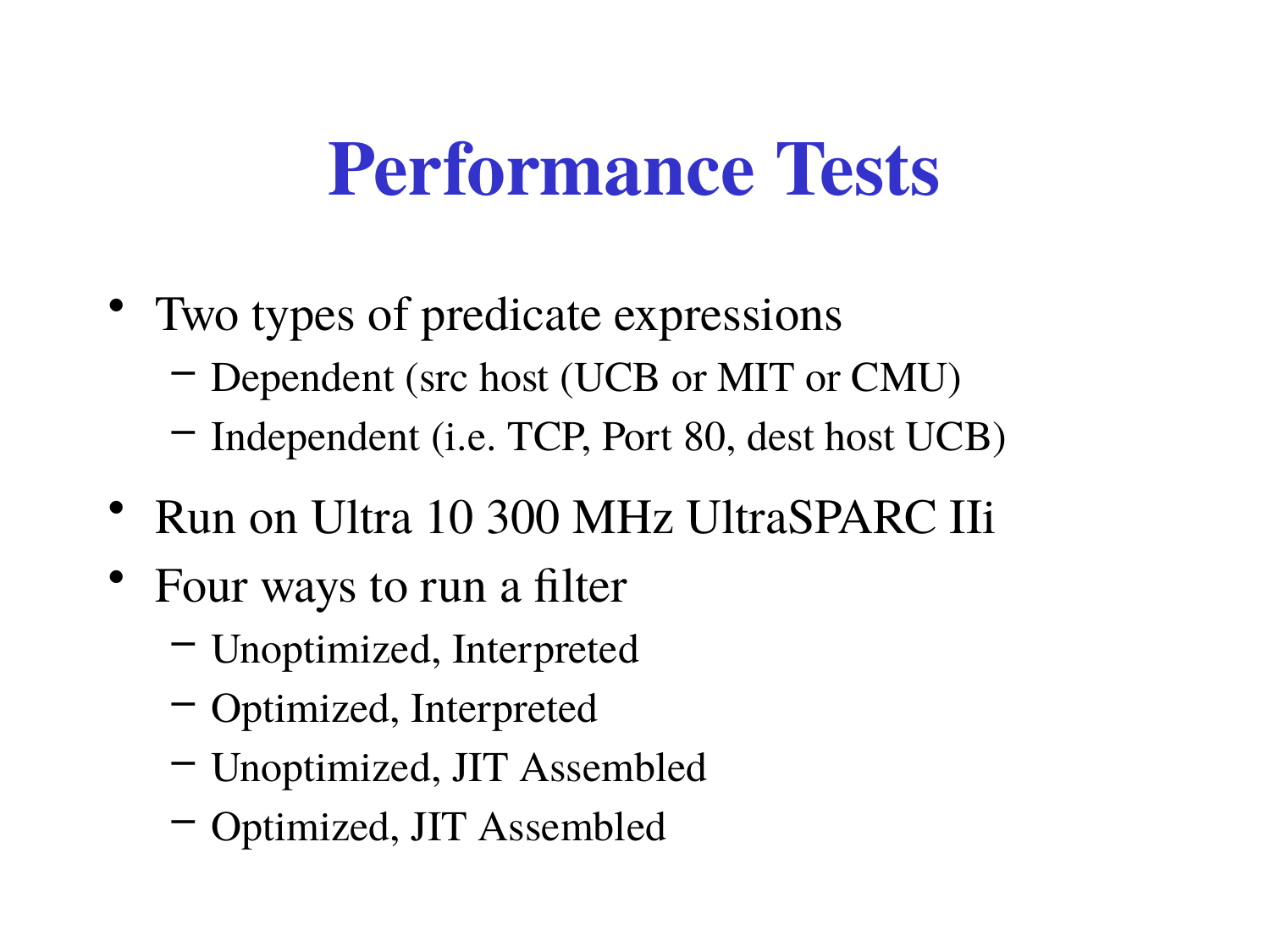

# Performance Tests
Two types of predicate expressions
Dependent (src host (UCB or MIT or CMU)
Independent (i.e. TCP, Port 80, dest host UCB)
Run on Ultra 10 300 MHz UltraSPARC IIi
Four ways to run a filter
Unoptimized, Interpreted
Optimized, Interpreted
Unoptimized, JIT Assembled
Optimized, JIT Assembled